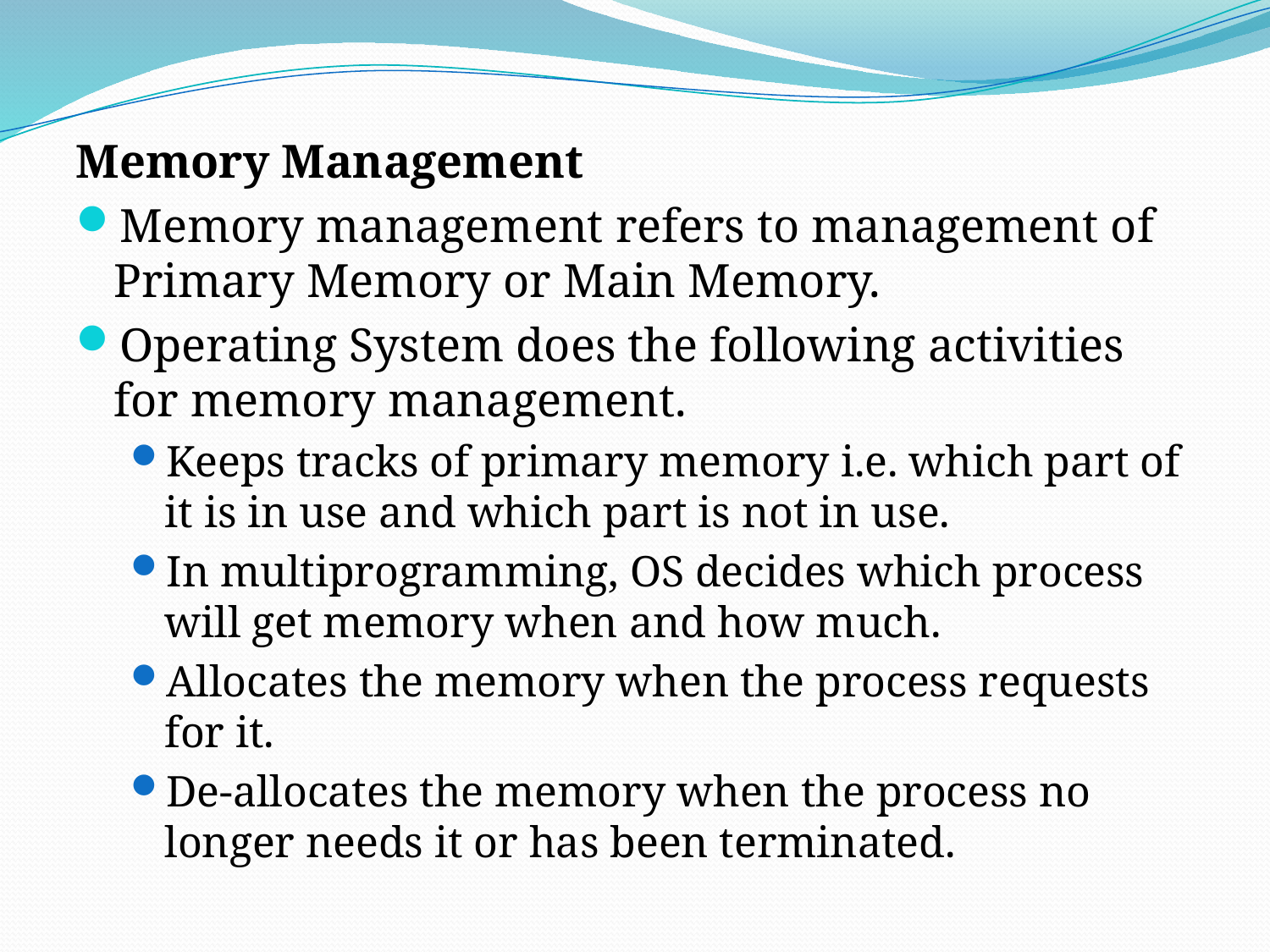

Memory Management
Memory management refers to management of Primary Memory or Main Memory.
Operating System does the following activities for memory management.
Keeps tracks of primary memory i.e. which part of it is in use and which part is not in use.
In multiprogramming, OS decides which process will get memory when and how much.
Allocates the memory when the process requests for it.
De-allocates the memory when the process no longer needs it or has been terminated.